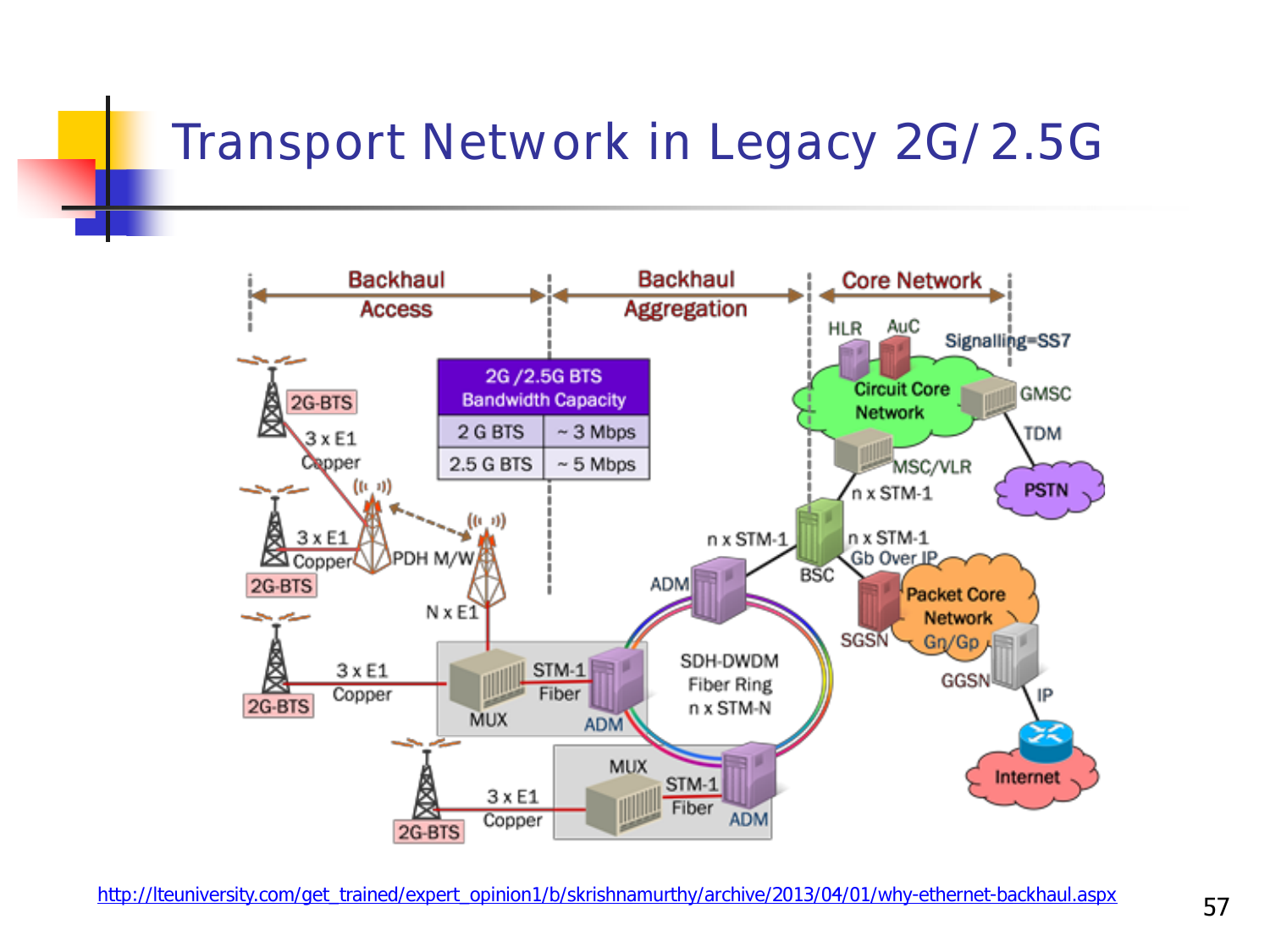

# Transport Network in Legacy 2G/2.5G

http://lteuniversity.com/get_trained/expert_opinion1/b/skrishnamurthy/archive/2013/04/01/why-ethernet-backhaul.aspx
57